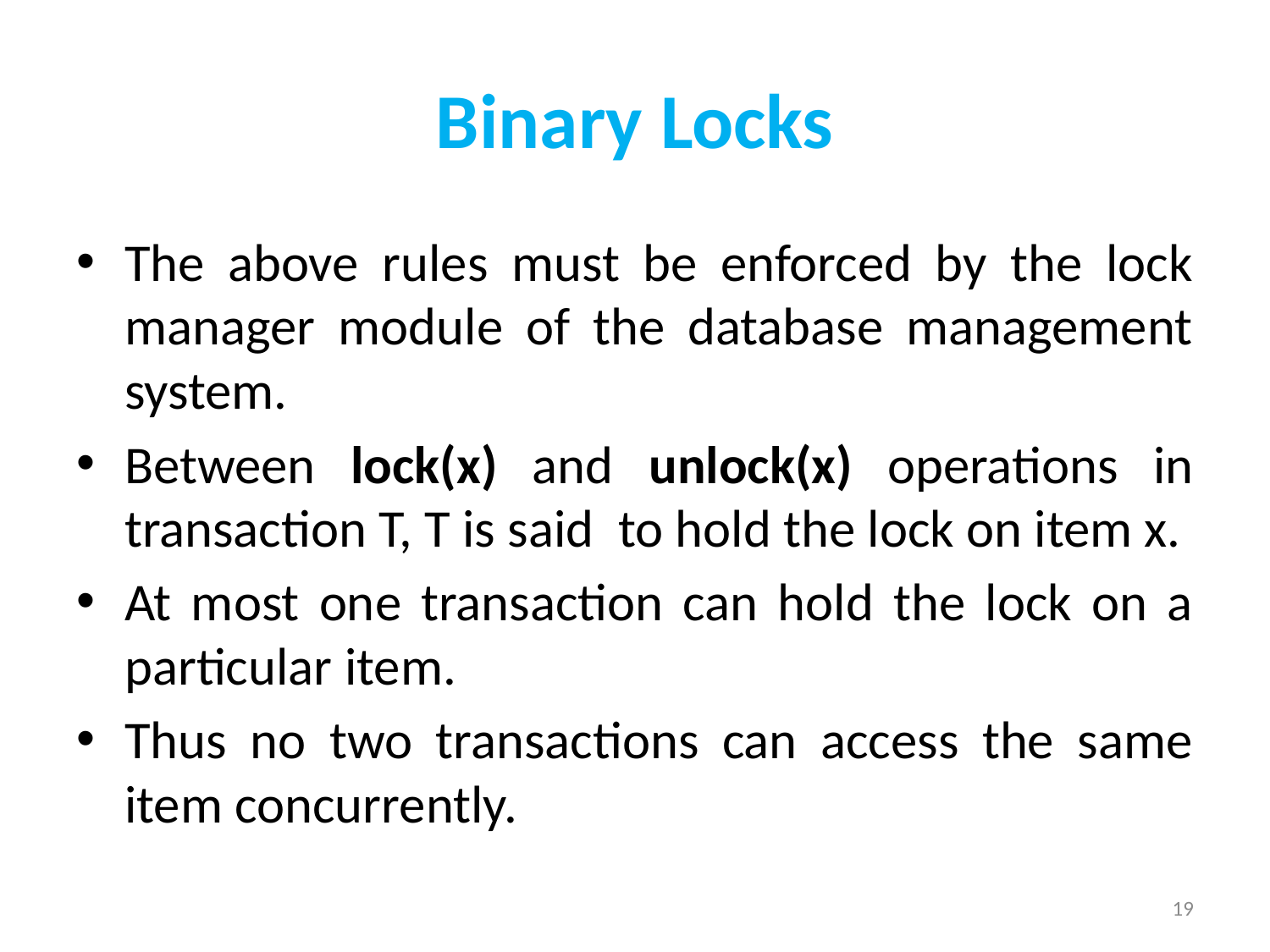

# Binary Locks
The above rules must be enforced by the lock manager module of the database management system.
Between lock(x) and unlock(x) operations in transaction T, T is said  to hold the lock on item x.
At most one transaction can hold the lock on a particular item.
Thus no two transactions can access the same item concurrently.
19